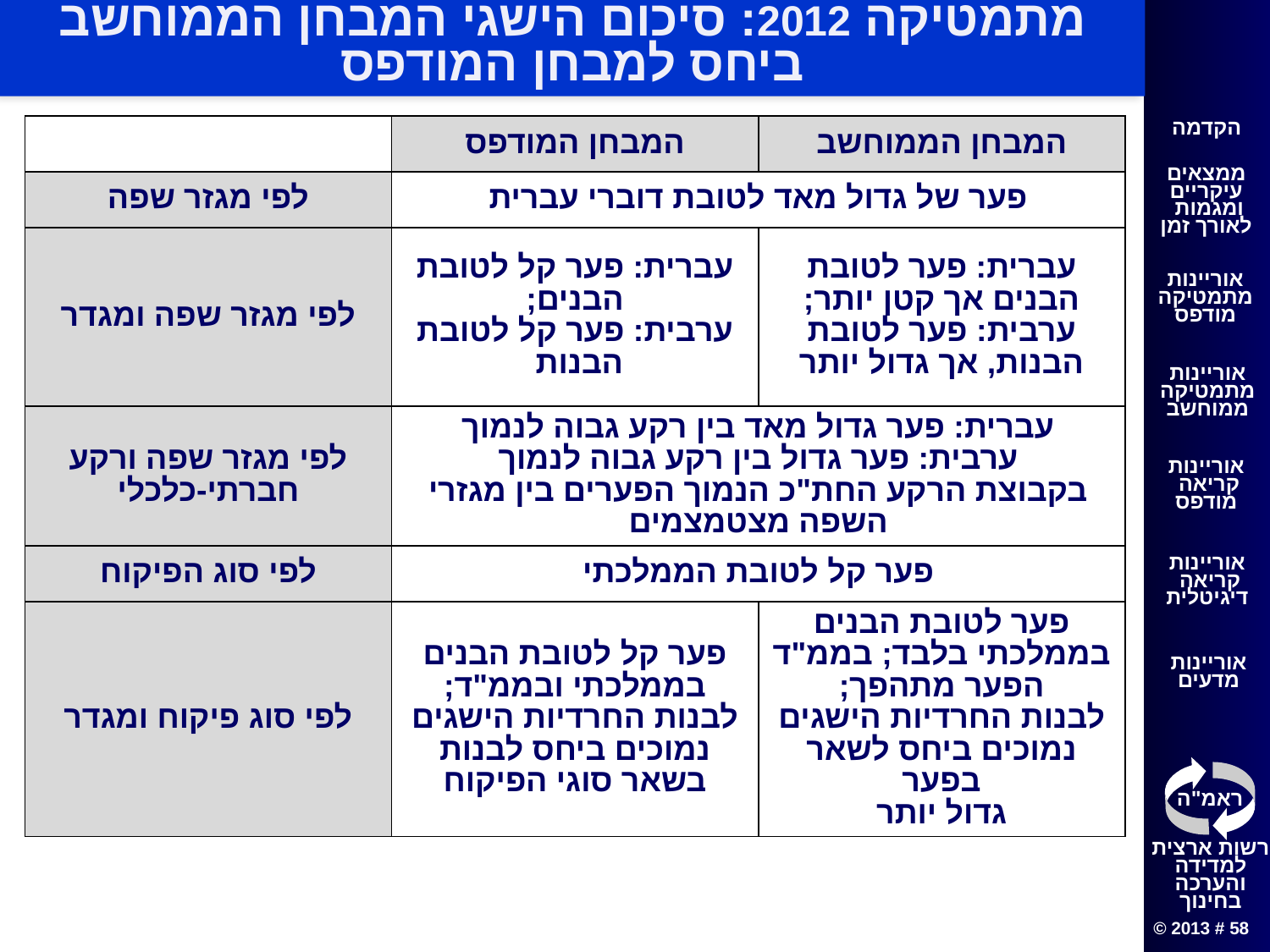

# מתמטיקה 2012: סיכום הישגי המבחן הממוחשב ביחס למבחן המודפס
|  | המבחן המודפס | המבחן הממוחשב |
| --- | --- | --- |
| לפי מגזר שפה | פער של גדול מאד לטובת דוברי עברית |  |
| לפי מגזר שפה ומגדר | עברית: פער קל לטובת הבנים; ערבית: פער קל לטובת הבנות | עברית: פער לטובת הבנים אך קטן יותר; ערבית: פער לטובת הבנות, אך גדול יותר |
| לפי מגזר שפה ורקע חברתי-כלכלי | עברית: פער גדול מאד בין רקע גבוה לנמוך ערבית: פער גדול בין רקע גבוה לנמוך בקבוצת הרקע החת"כ הנמוך הפערים בין מגזרי השפה מצטמצמים |  |
| לפי סוג הפיקוח | פער קל לטובת הממלכתי |  |
| לפי סוג פיקוח ומגדר | פער קל לטובת הבנים בממלכתי ובממ"ד; לבנות החרדיות הישגים נמוכים ביחס לבנות בשאר סוגי הפיקוח | פער לטובת הבנים בממלכתי בלבד; בממ"ד הפער מתהפך; לבנות החרדיות הישגים נמוכים ביחס לשאר בפער גדול יותר |